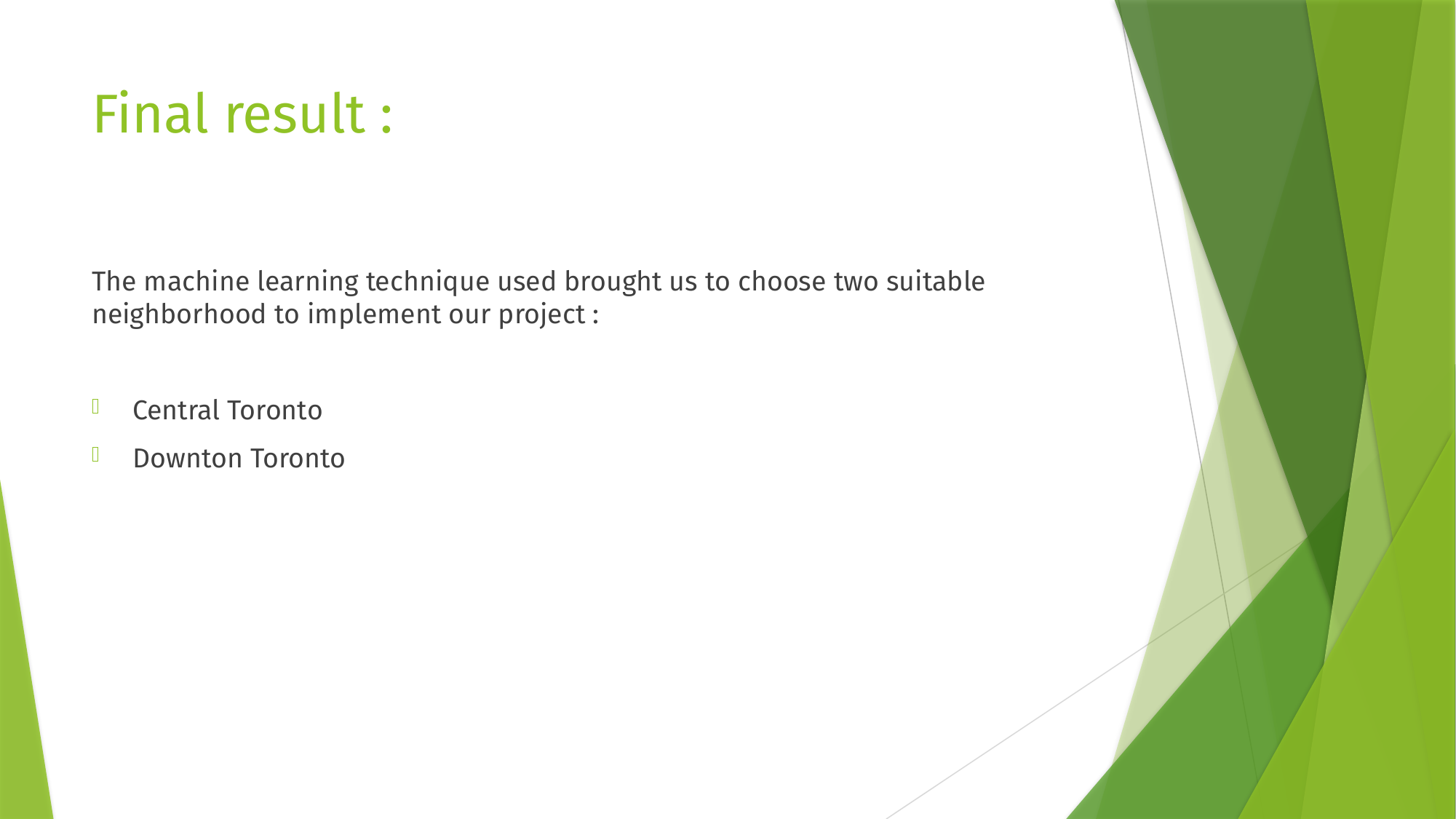

# Final result :
The machine learning technique used brought us to choose two suitable neighborhood to implement our project :

Central Toronto
Downton Toronto